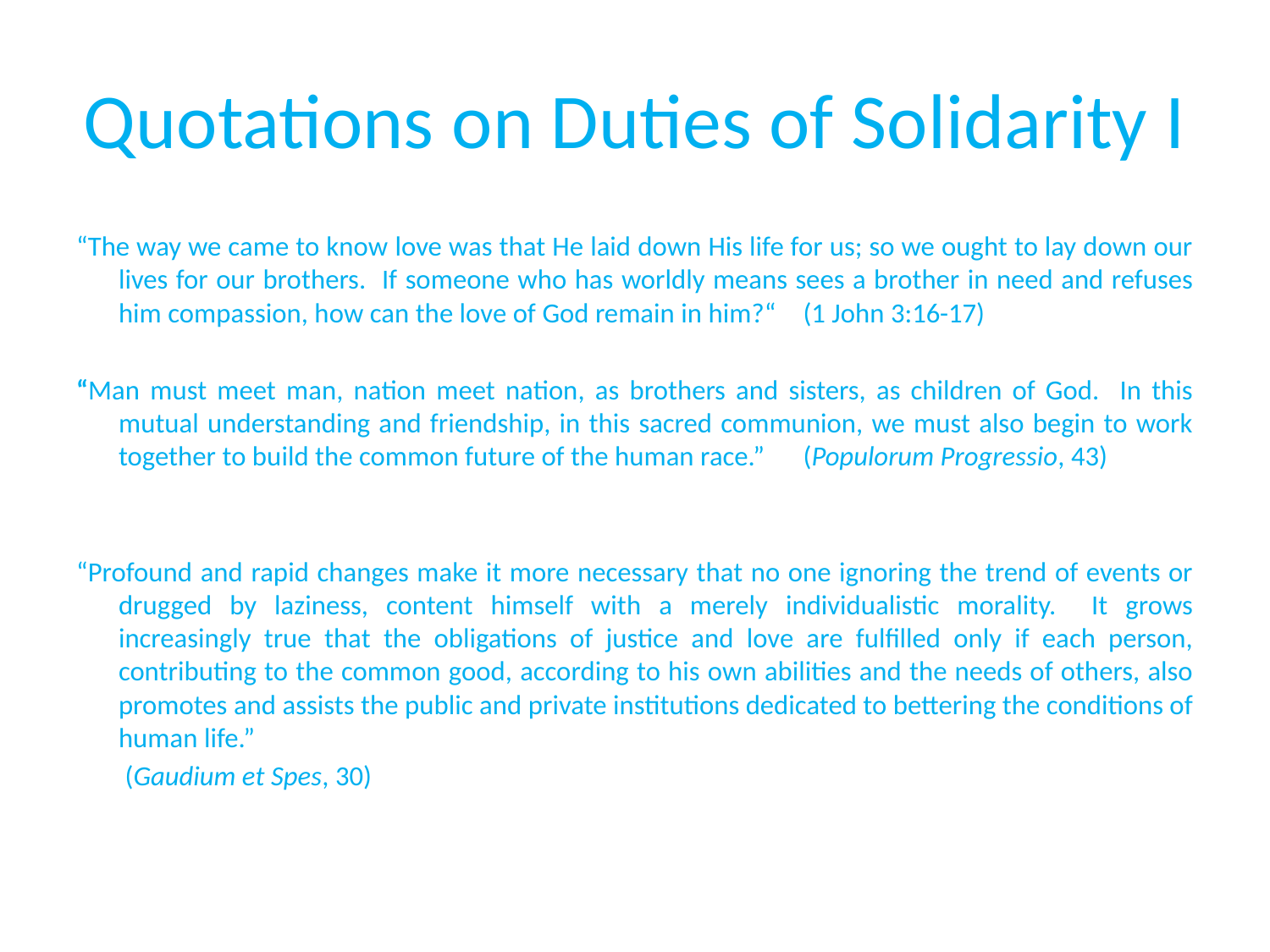

# Quotations on Duties of Solidarity I
“The way we came to know love was that He laid down His life for us; so we ought to lay down our lives for our brothers.  If someone who has worldly means sees a brother in need and refuses him compassion, how can the love of God remain in him?“						(1 John 3:16-17)

“Man must meet man, nation meet nation, as brothers and sisters, as children of God.  In this mutual understanding and friendship, in this sacred communion, we must also begin to work together to build the common future of the human race.” 						(Populorum Progressio, 43)

“Profound and rapid changes make it more necessary that no one ignoring the trend of events or drugged by laziness, content himself with a merely individualistic morality.  It grows increasingly true that the obligations of justice and love are fulfilled only if each person, contributing to the common good, according to his own abilities and the needs of others, also promotes and assists the public and private institutions dedicated to bettering the conditions of human life.”
							 (Gaudium et Spes, 30)